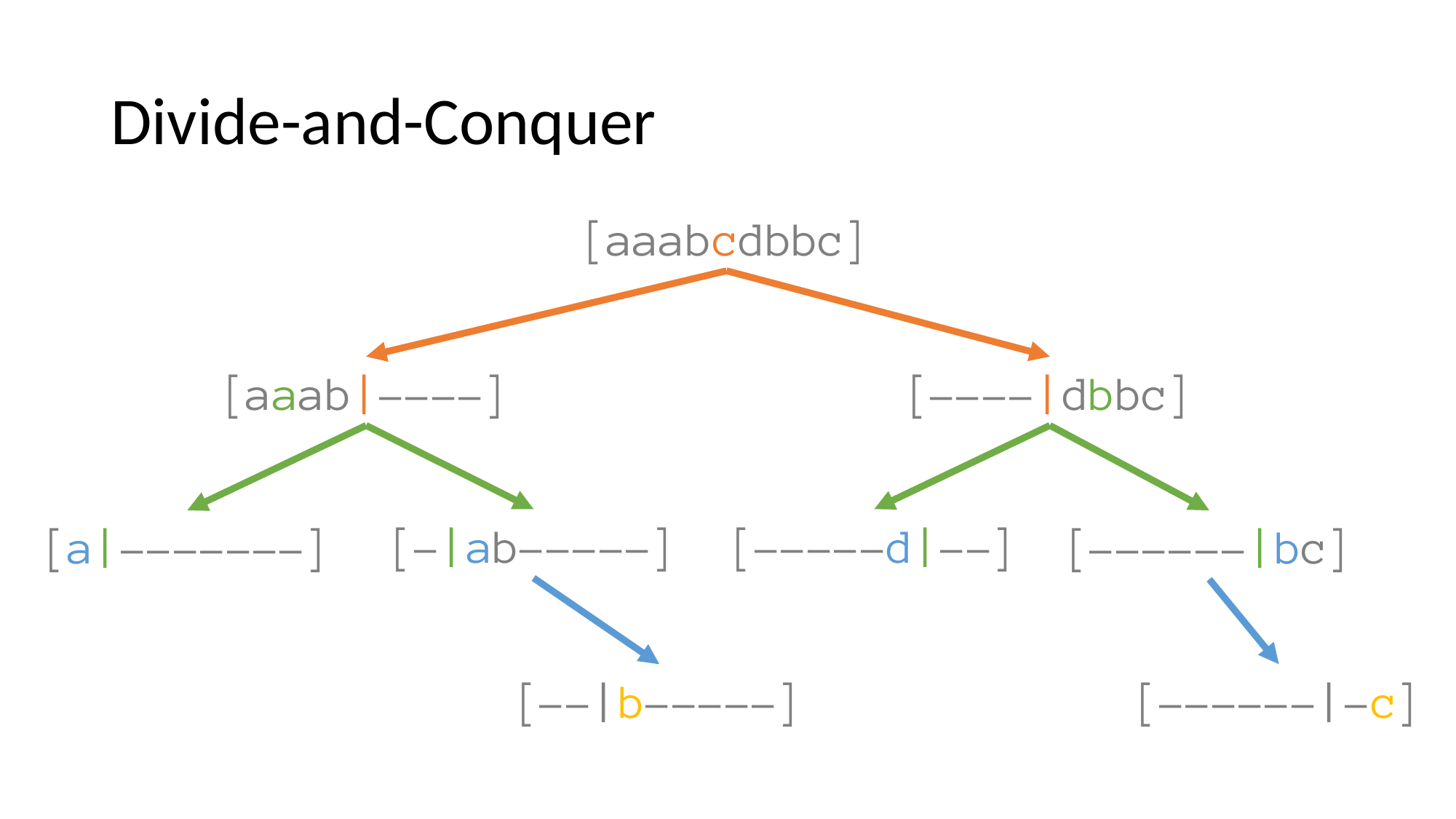

# Divide-and-Conquer
[aaabcdbbc]
[aaab|----]
[----|dbbc]
[-----d|--]
[-|ab-----]
[a|-------]
[------|bc]
[--|b-----]
[------|-c]